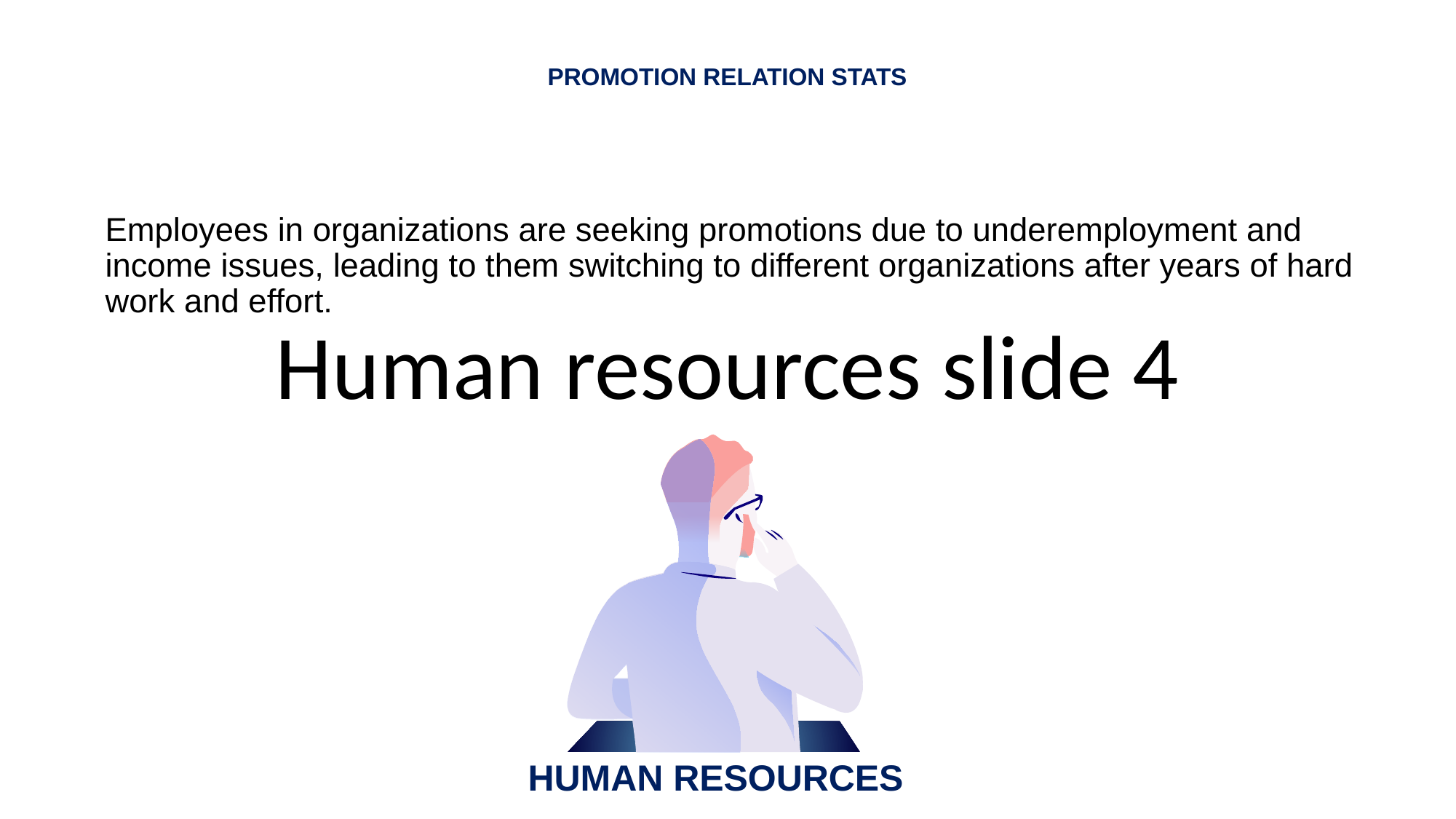

PROMOTION RELATION STATS
# Human resources slide 4
Employees in organizations are seeking promotions due to underemployment and income issues, leading to them switching to different organizations after years of hard work and effort.

HUMAN RESOURCES